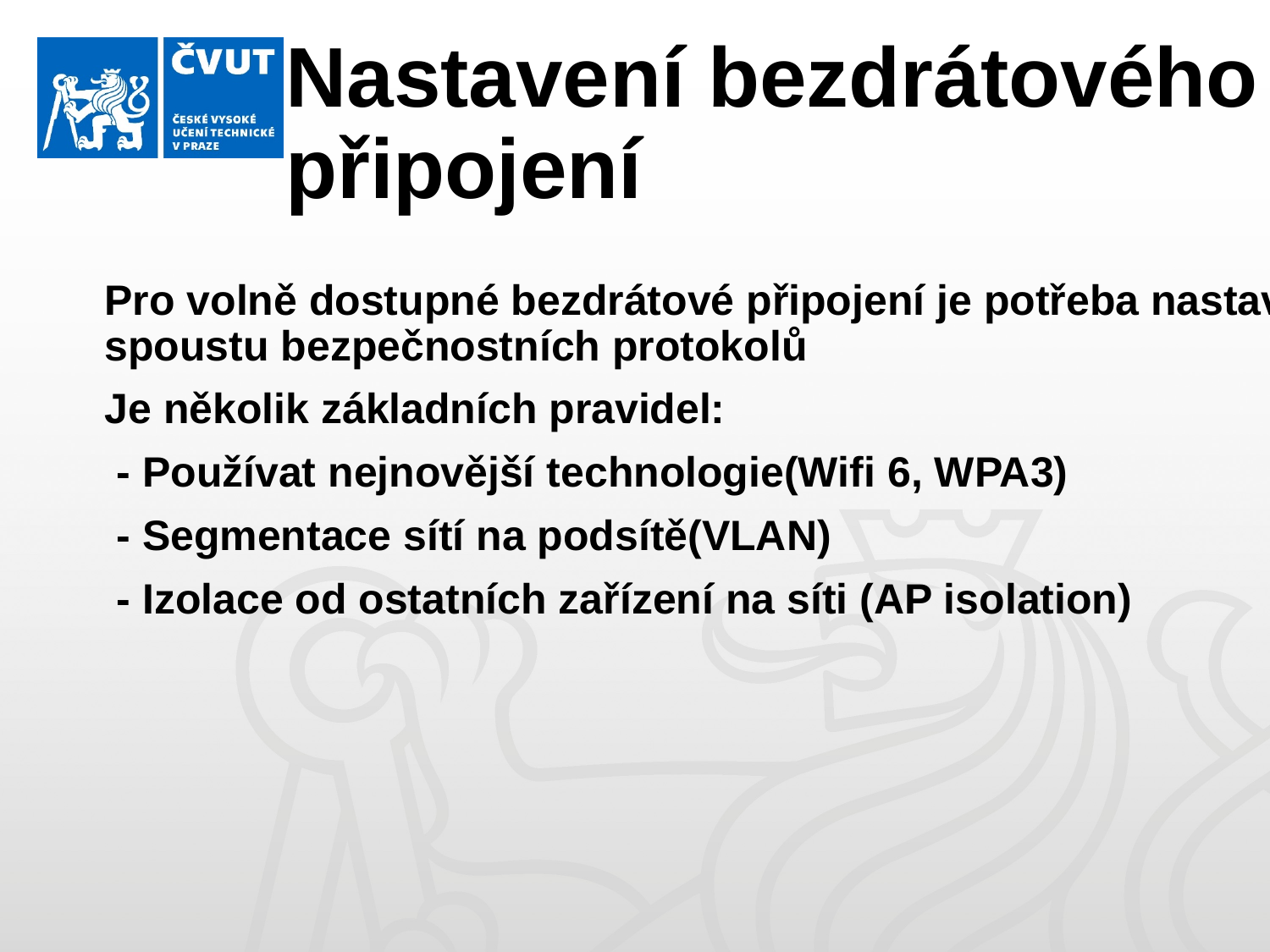

# Nastavení bezdrátového připojení
Pro volně dostupné bezdrátové připojení je potřeba nastavit spoustu bezpečnostních protokolů
Je několik základních pravidel:
 - Používat nejnovější technologie(Wifi 6, WPA3)
 - Segmentace sítí na podsítě(VLAN)
 - Izolace od ostatních zařízení na síti (AP isolation)